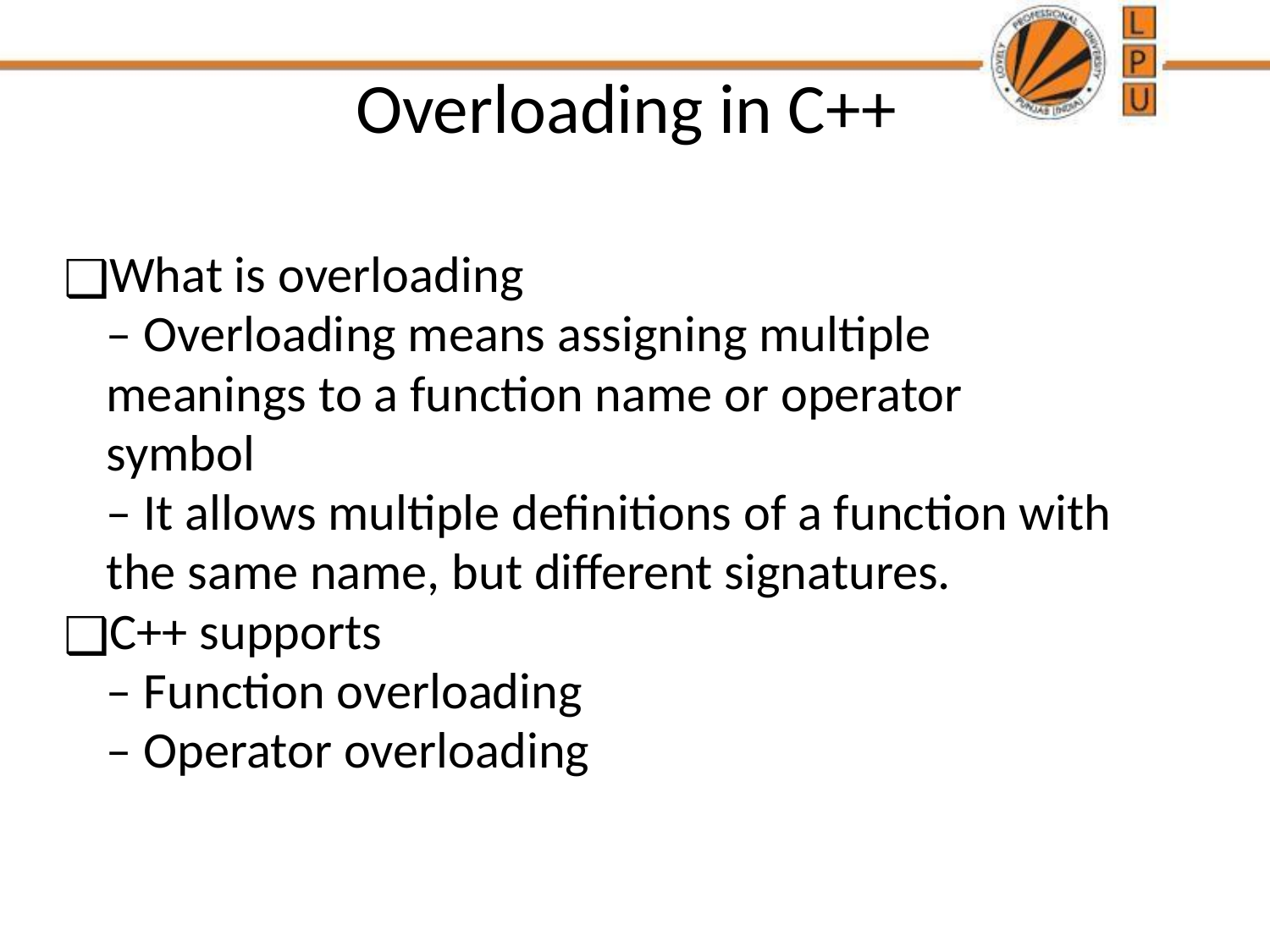

# Overloading in C++
What is overloading
	– Overloading means assigning multiple
	meanings to a function name or operator
	symbol
	– It allows multiple definitions of a function with the same name, but different signatures.
C++ supports
	– Function overloading
	– Operator overloading